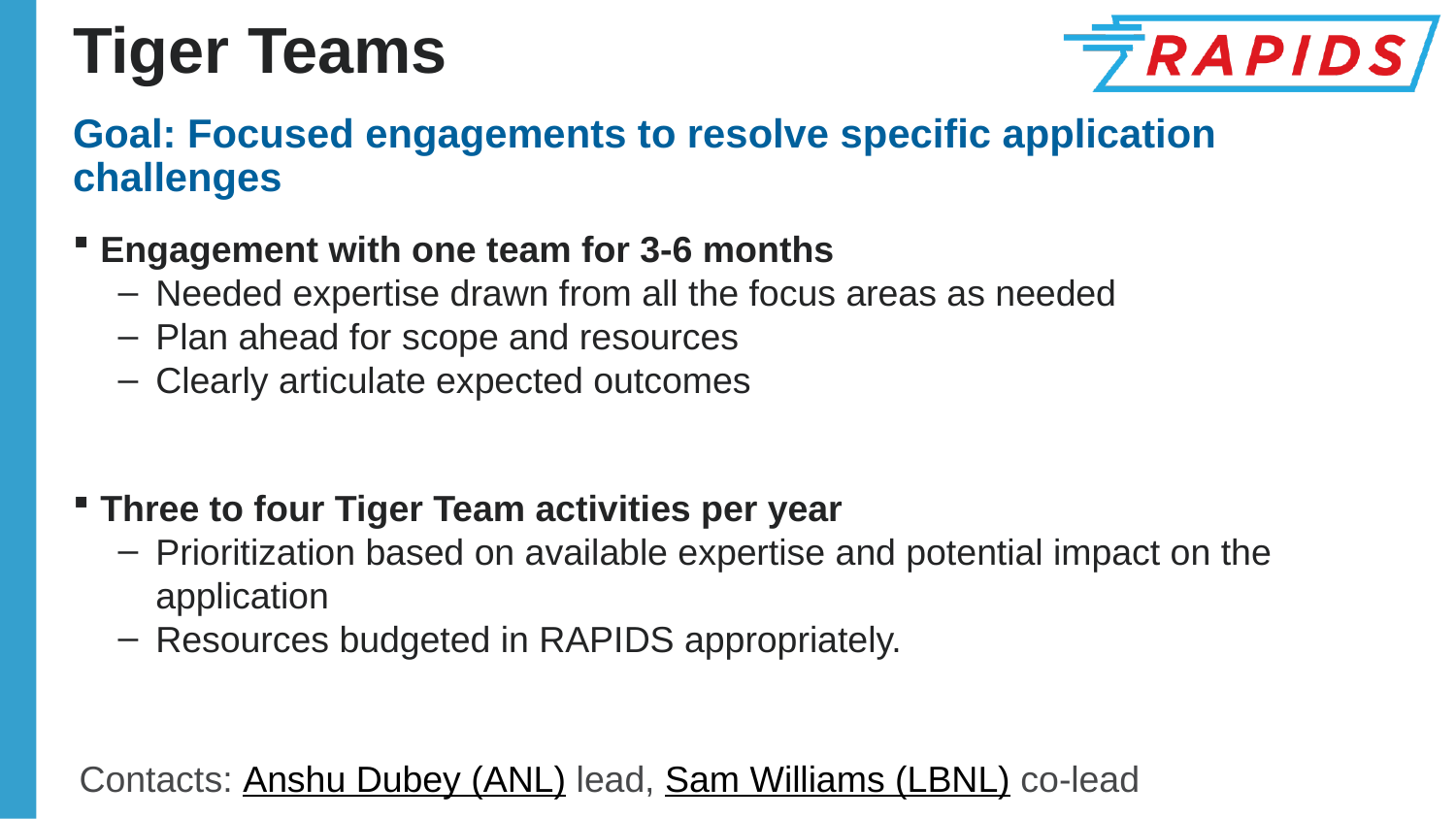

# Tiger Teams
Goal: Focused engagements to resolve specific application challenges
Engagement with one team for 3-6 months
Needed expertise drawn from all the focus areas as needed
Plan ahead for scope and resources
Clearly articulate expected outcomes

Three to four Tiger Team activities per year
Prioritization based on available expertise and potential impact on the application
Resources budgeted in RAPIDS appropriately.

Contacts: Anshu Dubey (ANL) lead, Sam Williams (LBNL) co-lead